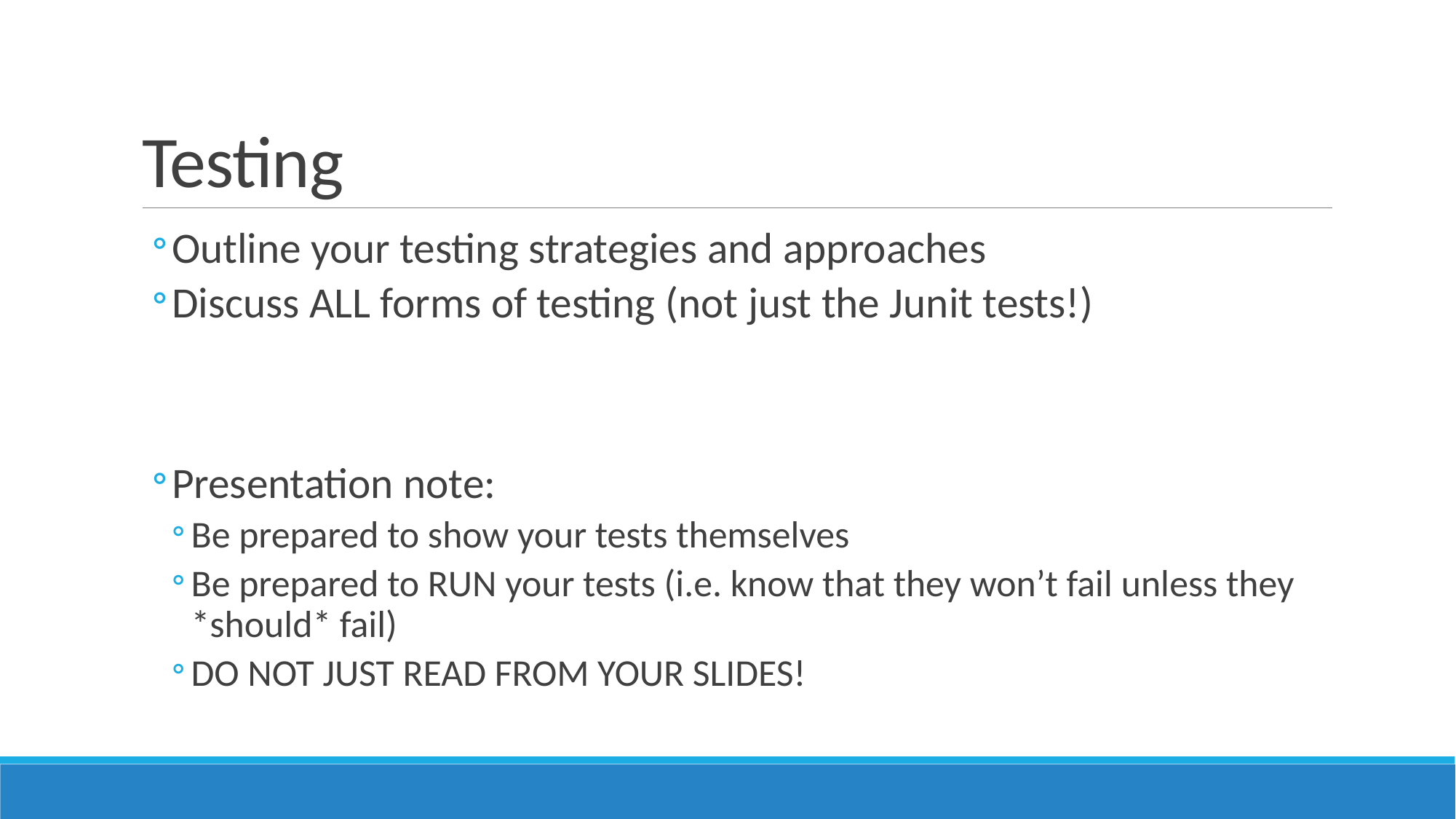

# Testing
Outline your testing strategies and approaches
Discuss ALL forms of testing (not just the Junit tests!)

Presentation note:
Be prepared to show your tests themselves
Be prepared to RUN your tests (i.e. know that they won’t fail unless they *should* fail)
DO NOT JUST READ FROM YOUR SLIDES!